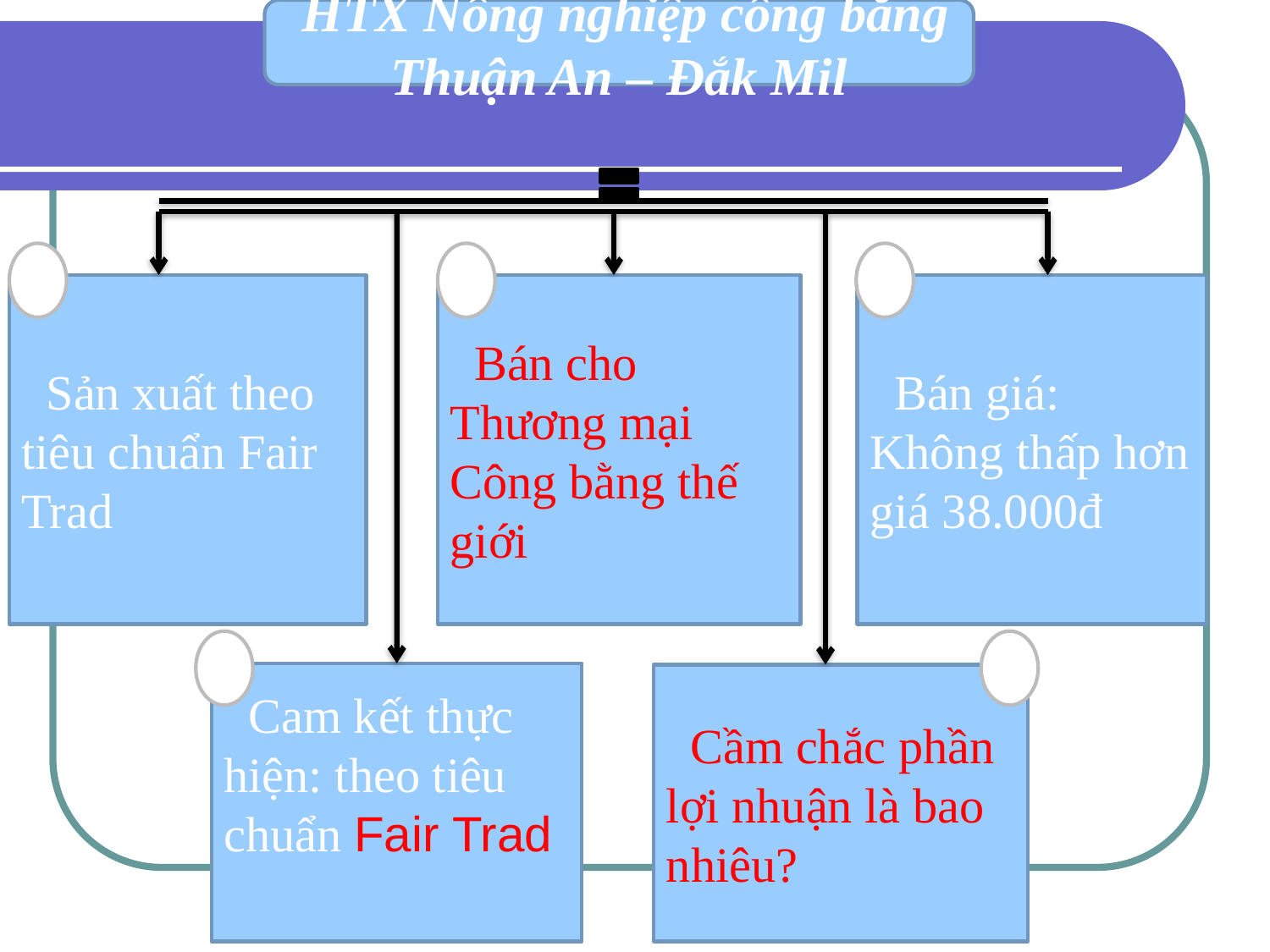

HTX Nông nghiệp công bằng Thuận An – Đắk Mil

1
2
3
  Sản xuất theo tiêu chuẩn Fair Trad
  Bán cho Thương mại Công bằng thế giới
  Bán giá: Không thấp hơn giá 38.000đ
4
5
  Cam kết thực hiện: theo tiêu chuẩn Fair Trad

  Cầm chắc phần lợi nhuận là bao nhiêu?